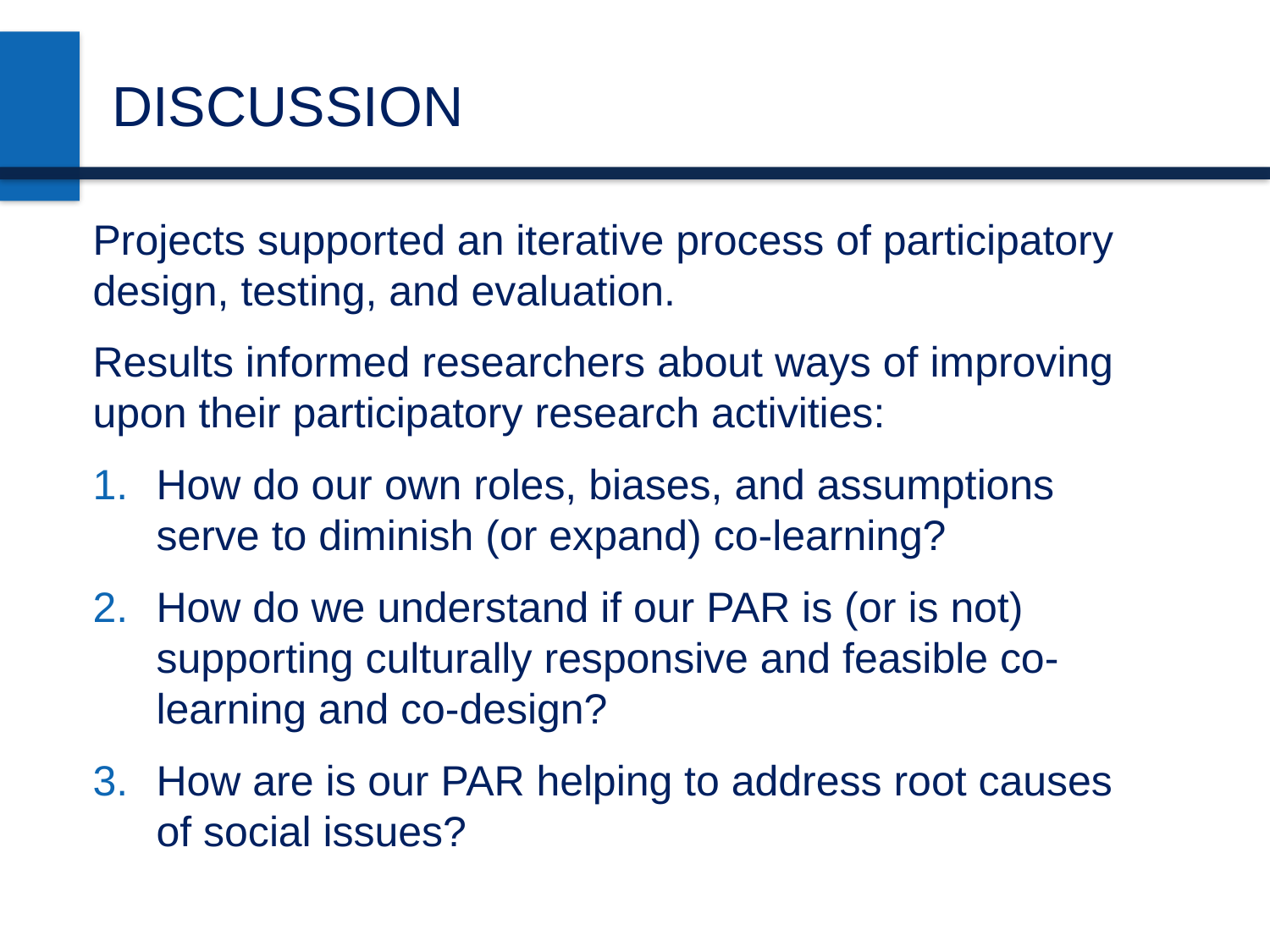

DISCUSSION

Projects supported an iterative process of participatory design, testing, and evaluation.
Results informed researchers about ways of improving upon their participatory research activities:
How do our own roles, biases, and assumptions serve to diminish (or expand) co-learning?
How do we understand if our PAR is (or is not) supporting culturally responsive and feasible co-learning and co-design?
How are is our PAR helping to address root causes of social issues?